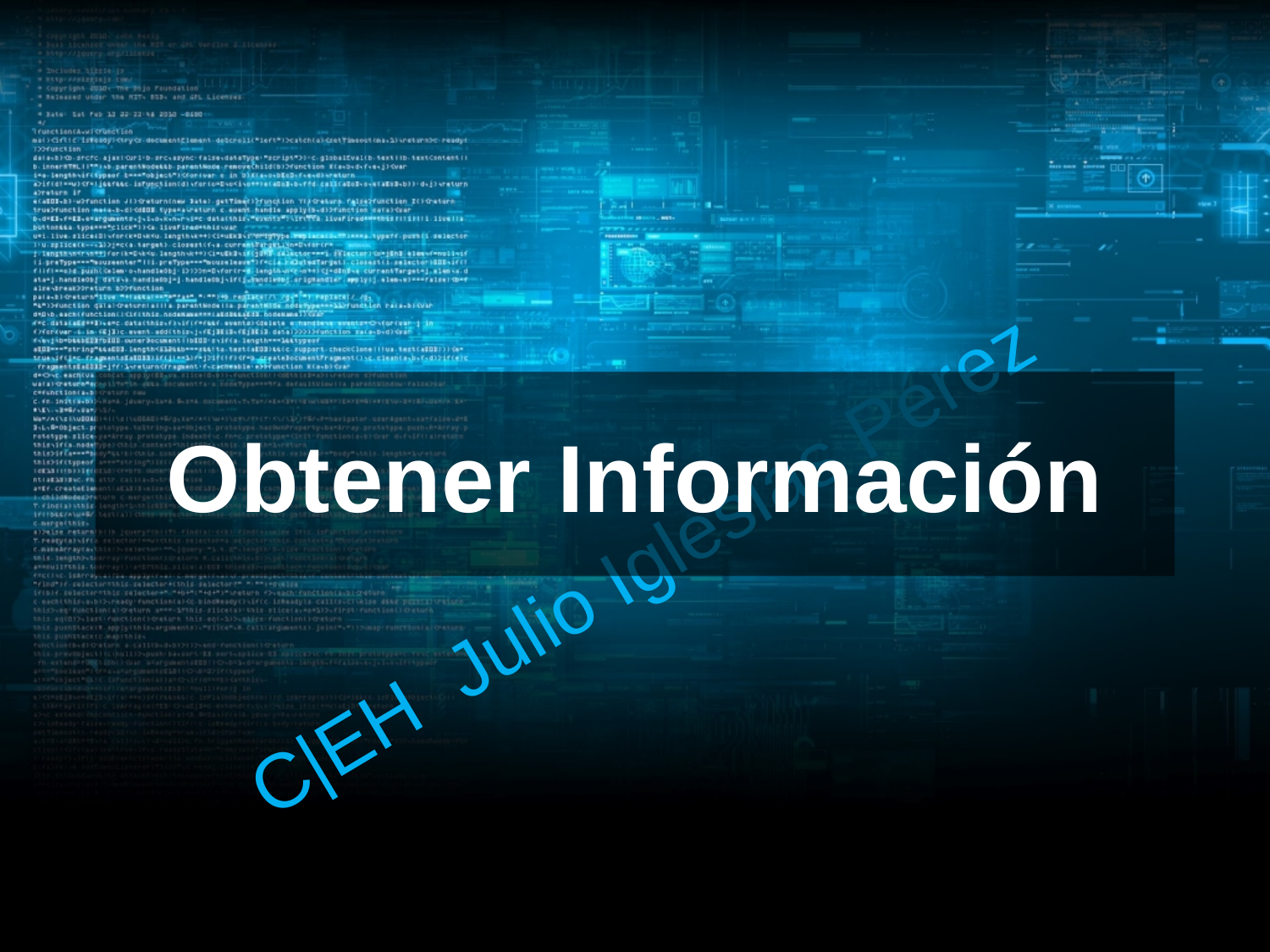

# Obtener Información
C|EH  Julio Iglesias Pérez